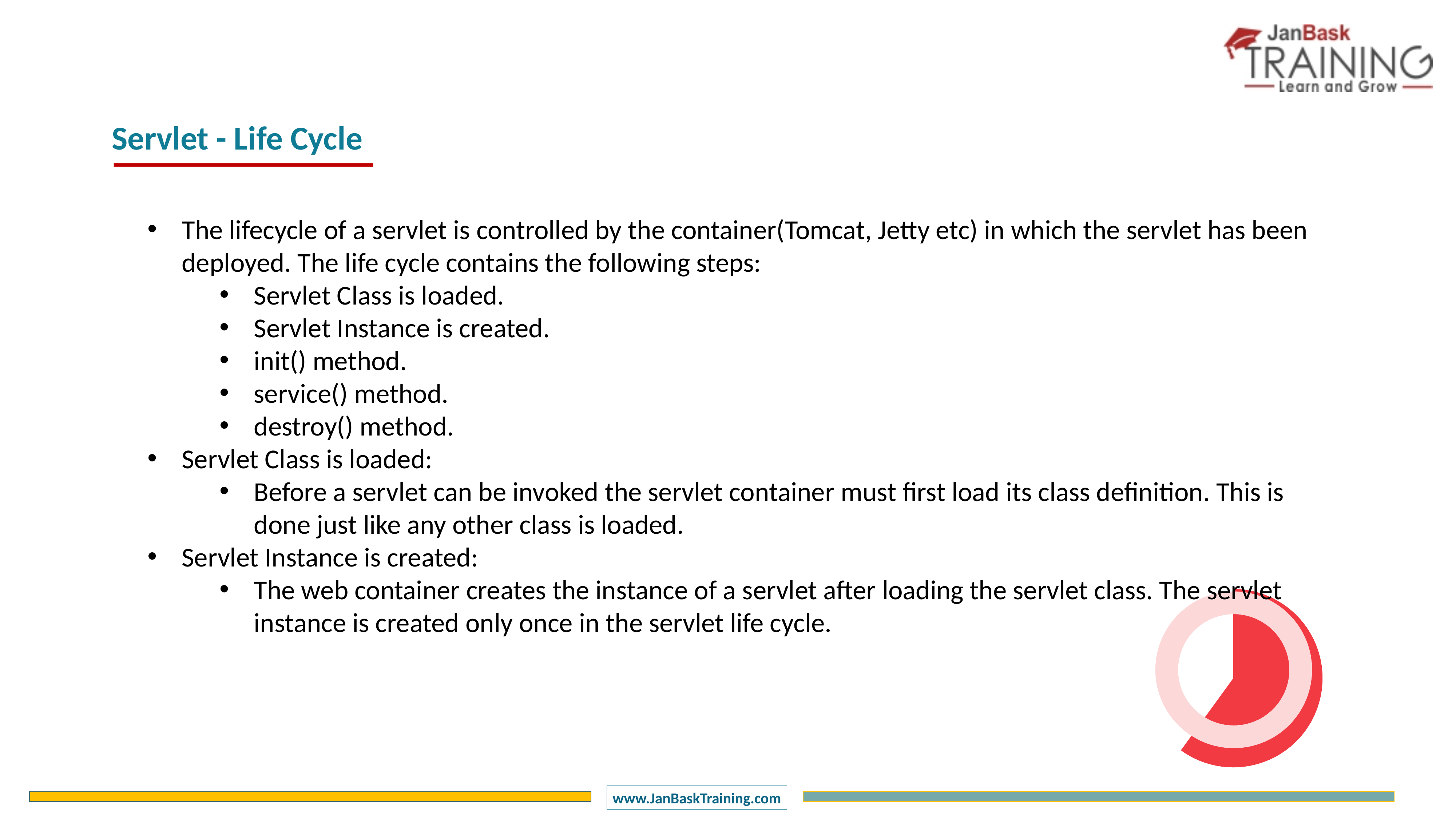

Servlet - Life Cycle

The lifecycle of a servlet is controlled by the container(Tomcat, Jetty etc) in which the servlet has been deployed. The life cycle contains the following steps:
Servlet Class is loaded.
Servlet Instance is created.
init() method.
service() method.
destroy() method.
Servlet Class is loaded:
Before a servlet can be invoked the servlet container must first load its class definition. This is done just like any other class is loaded.
Servlet Instance is created:
The web container creates the instance of a servlet after loading the servlet class. The servlet instance is created only once in the servlet life cycle.

### Chart

| Category | Sales |
|---|---|
| 1 Q | 60.0 |
| 2 Q | 40.0 |